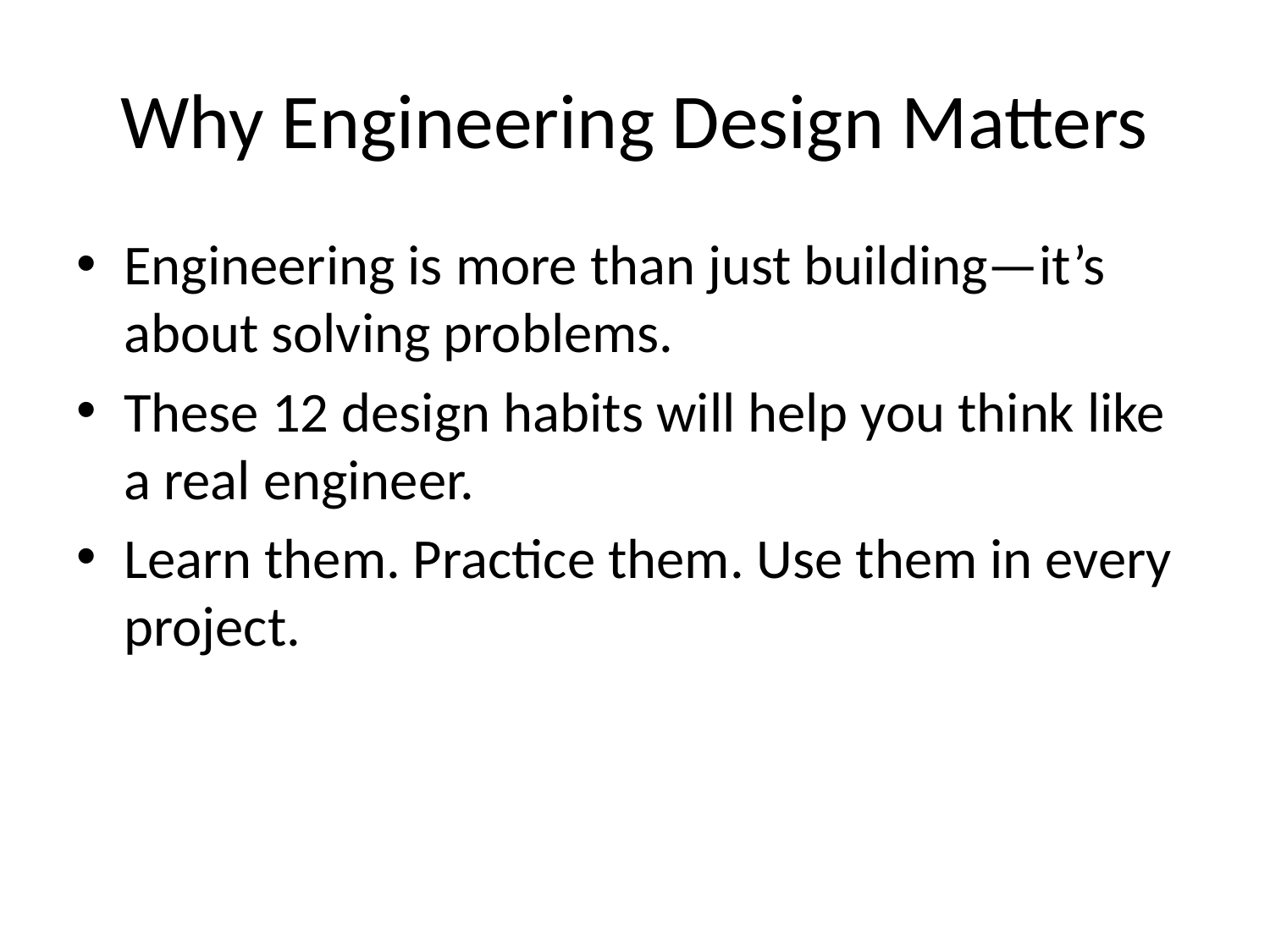

# Why Engineering Design Matters
Engineering is more than just building—it’s about solving problems.
These 12 design habits will help you think like a real engineer.
Learn them. Practice them. Use them in every project.